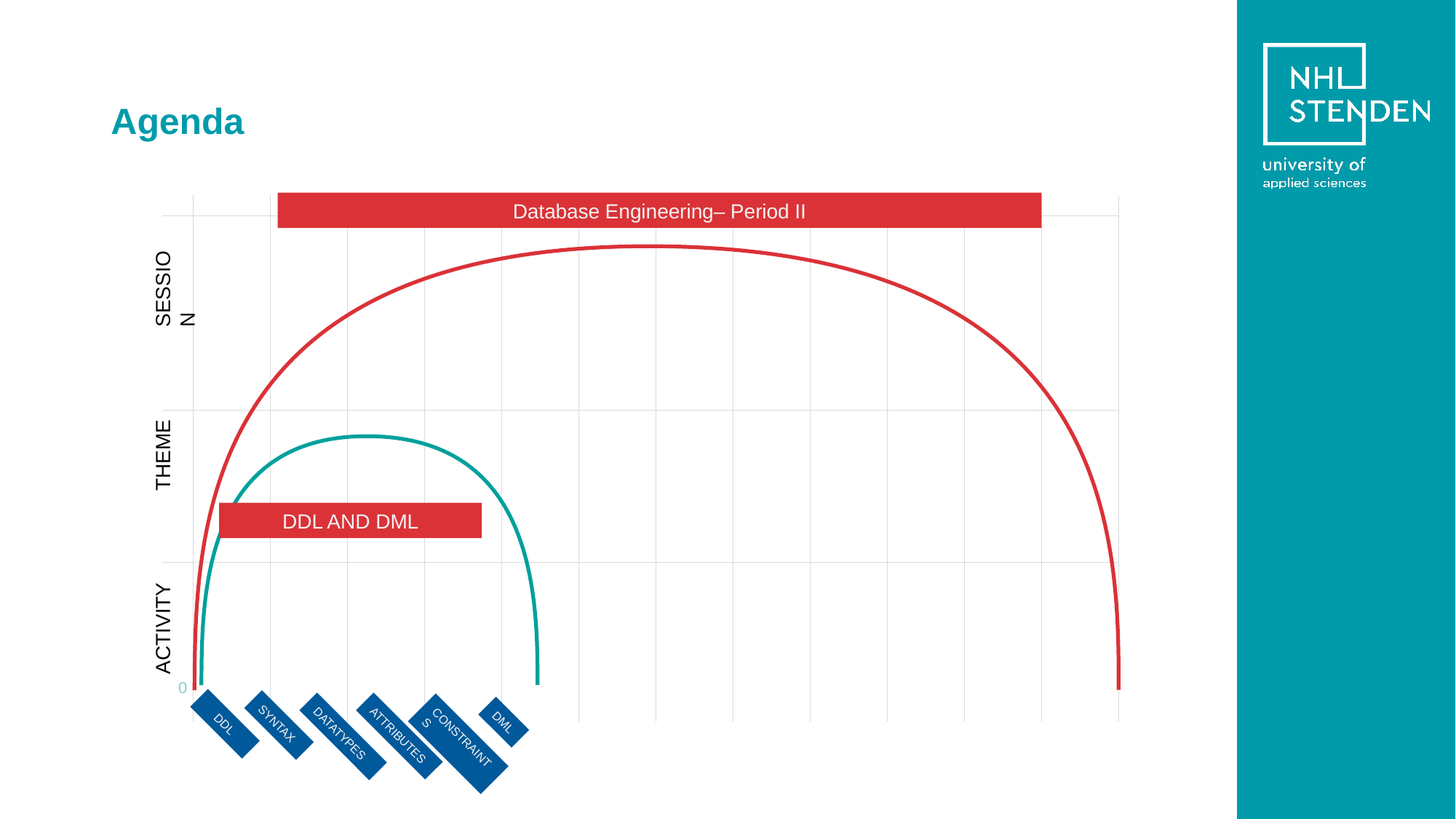

# Agenda
Database Engineering– Period II

SESSION
THEME

DDL AND DML
ACTIVITY
0
SYNTAX
DML
DDL
ATTRIBUTES
DATATYPES
CONSTRAINTS